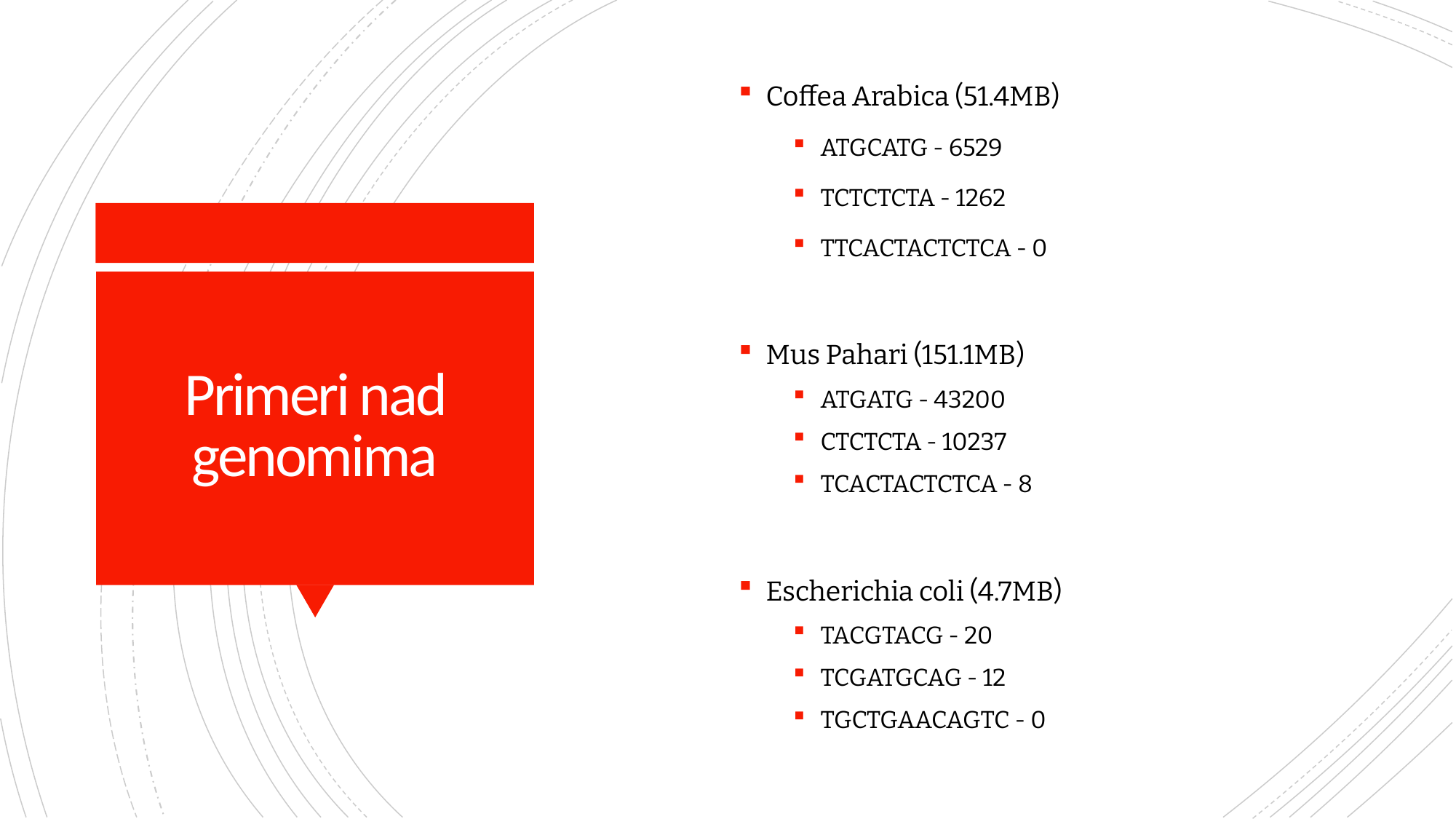

Coffea Arabica (51.4MB)
ATGCATG - 6529
TCTCTCTA - 1262
TTCACTACTCTCA - 0

Mus Pahari (151.1MB)
ATGATG - 43200
CTCTCTA - 10237
TCACTACTCTCA - 8

Escherichia coli (4.7MB)
TACGTACG - 20
TCGATGCAG - 12
TGCTGAACAGTC - 0
# Primeri nad genomima